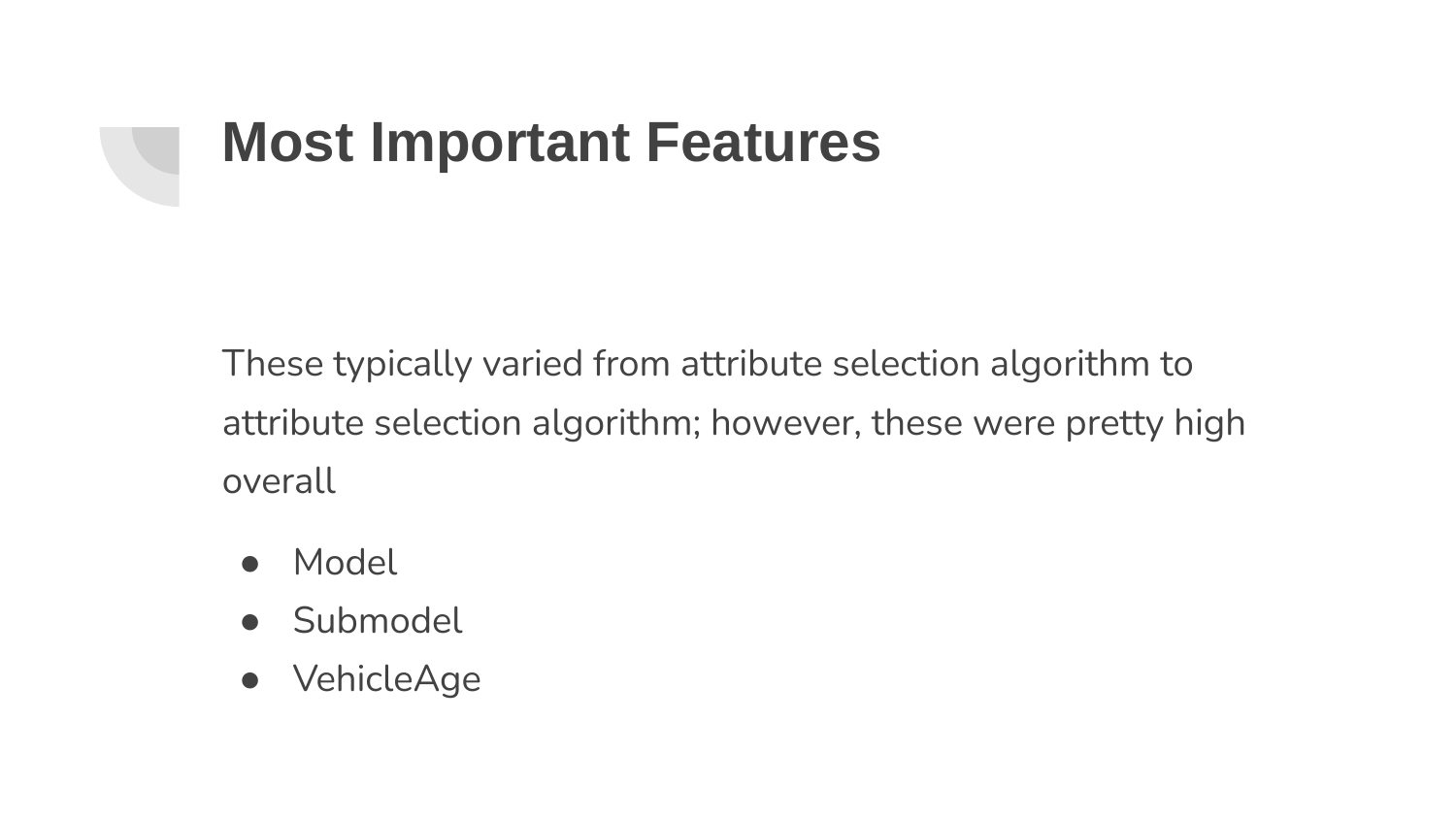

# Most Important Features
These typically varied from attribute selection algorithm to attribute selection algorithm; however, these were pretty high overall
Model
Submodel
VehicleAge